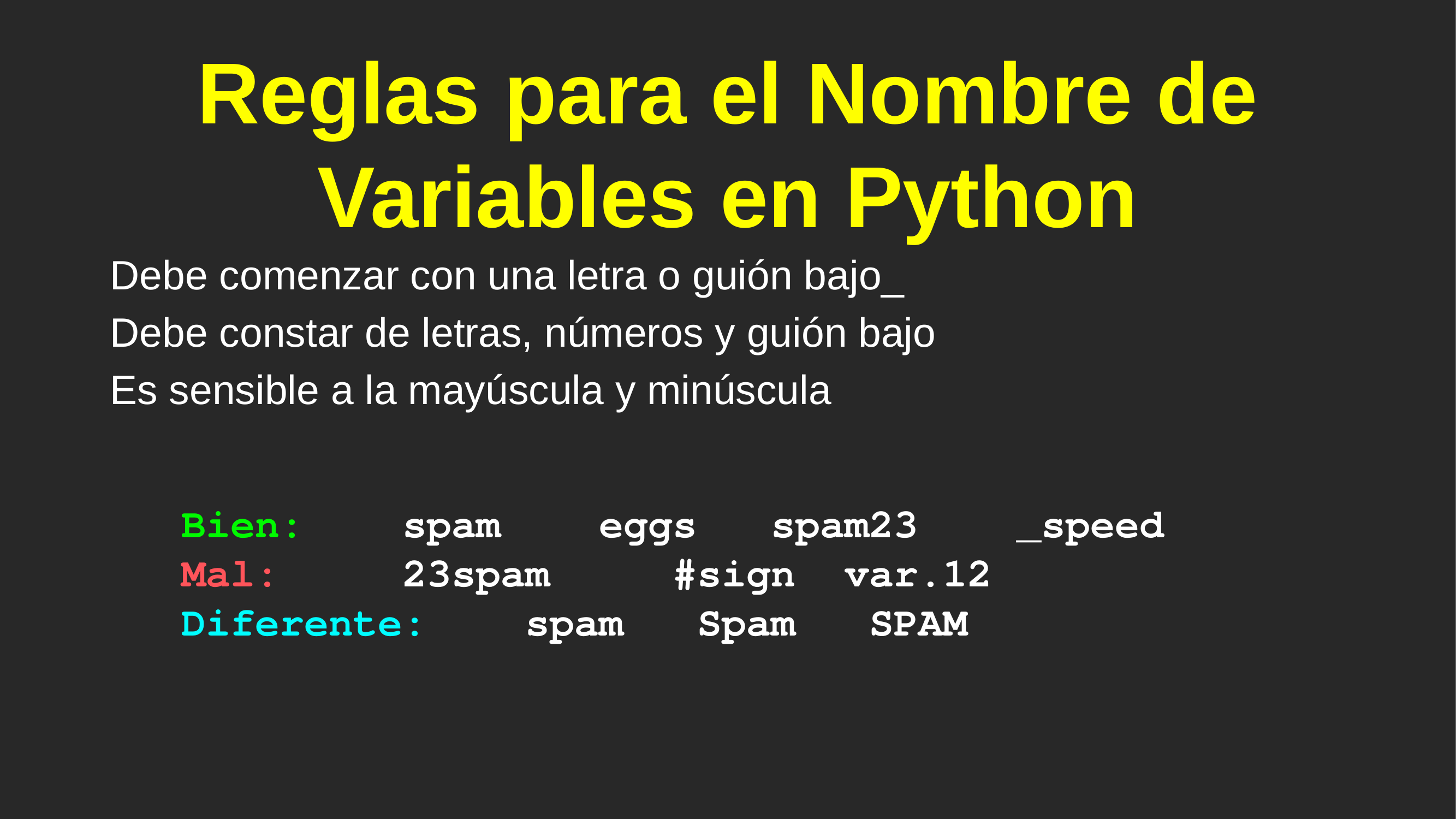

# Reglas para el Nombre de Variables en Python
Debe comenzar con una letra o guión bajo_
Debe constar de letras, números y guión bajo
Es sensible a la mayúscula y minúscula
Bien:    spam    eggs   spam23    _speed
Mal:     23spam     #sign  var.12
Diferente:    spam   Spam   SPAM